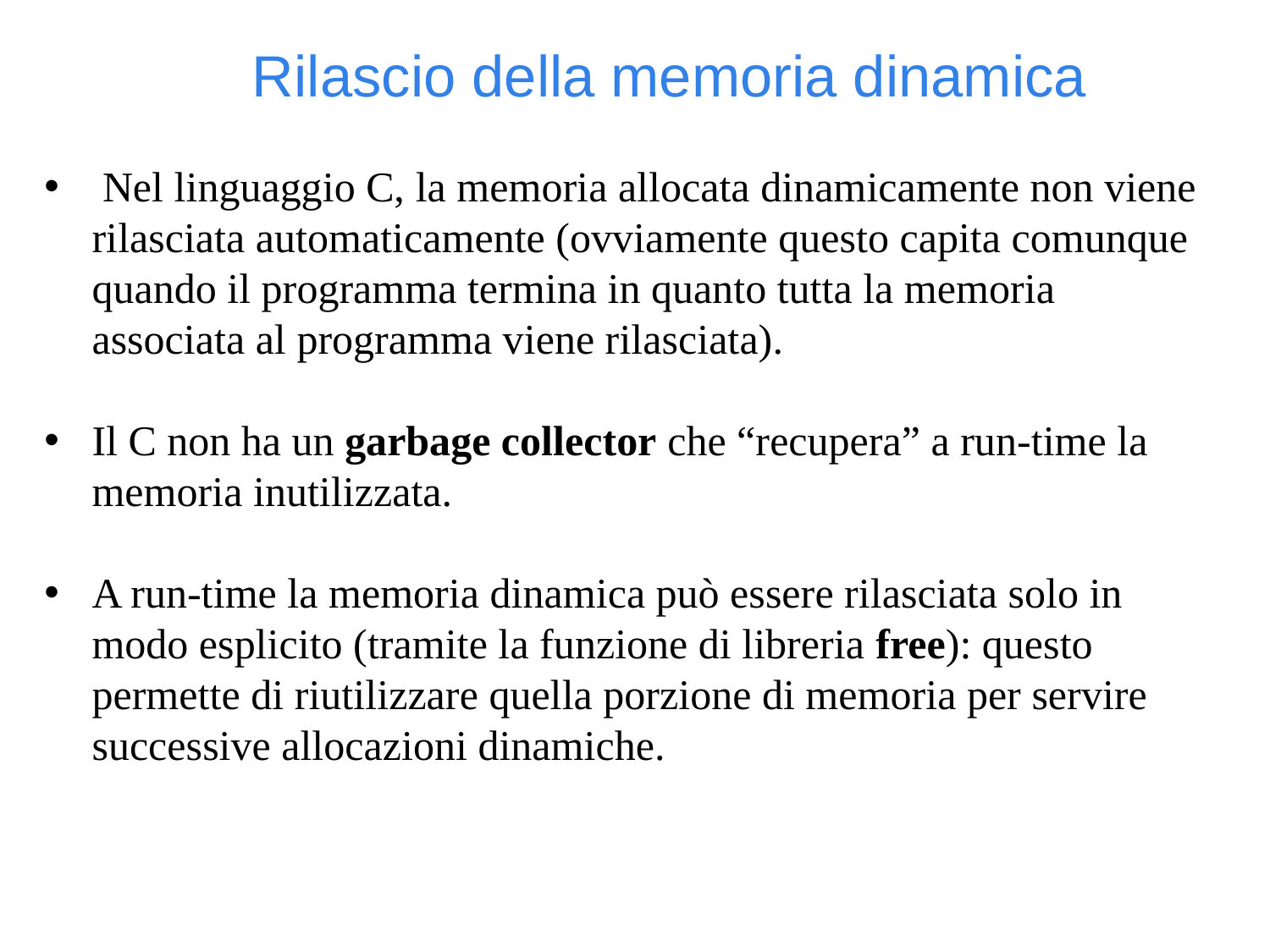

Rilascio della memoria dinamica

 Nel linguaggio C, la memoria allocata dinamicamente non viene rilasciata automaticamente (ovviamente questo capita comunque quando il programma termina in quanto tutta la memoria associata al programma viene rilasciata).

Il C non ha un garbage collector che “recupera” a run-time la memoria inutilizzata.

A run-time la memoria dinamica può essere rilasciata solo in modo esplicito (tramite la funzione di libreria free): questo permette di riutilizzare quella porzione di memoria per servire successive allocazioni dinamiche.